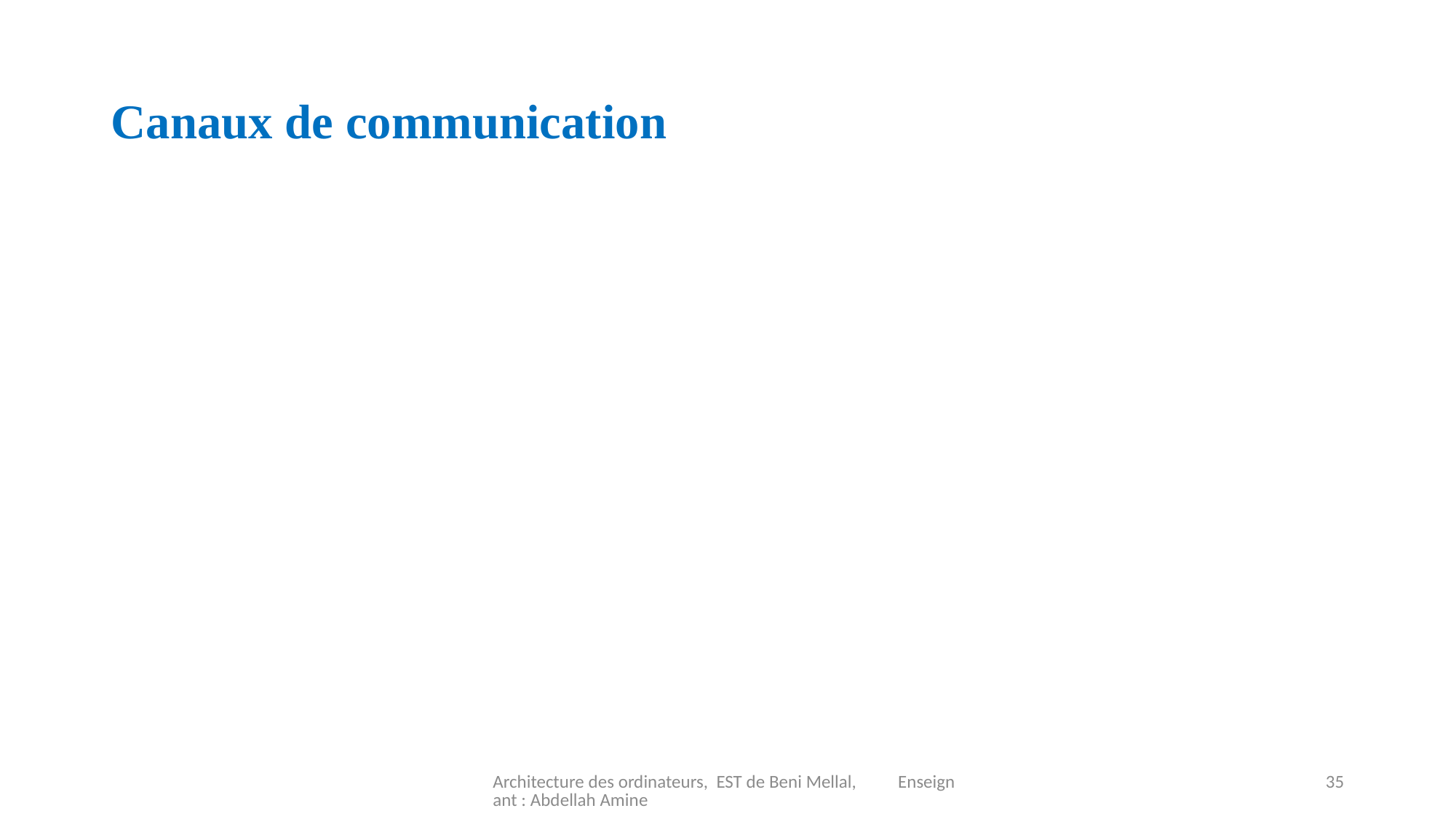

# Canaux de communication

Architecture des ordinateurs,  EST de Beni Mellal,          Enseignant : Abdellah Amine
35